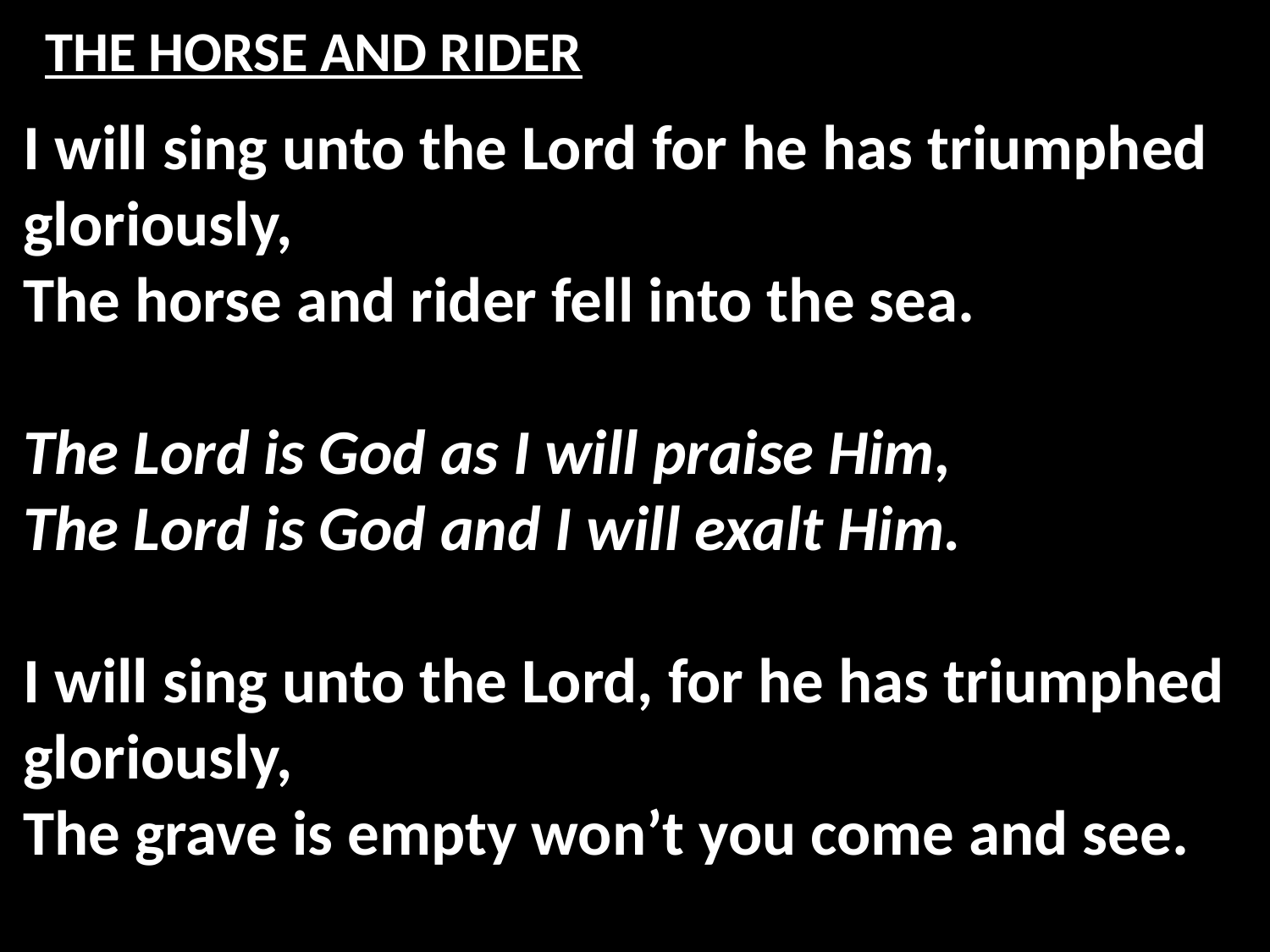

# THE HORSE AND RIDER
I will sing unto the Lord for he has triumphed
gloriously,
The horse and rider fell into the sea.

The Lord is God as I will praise Him,
The Lord is God and I will exalt Him.

I will sing unto the Lord, for he has triumphed
gloriously,
The grave is empty won’t you come and see.